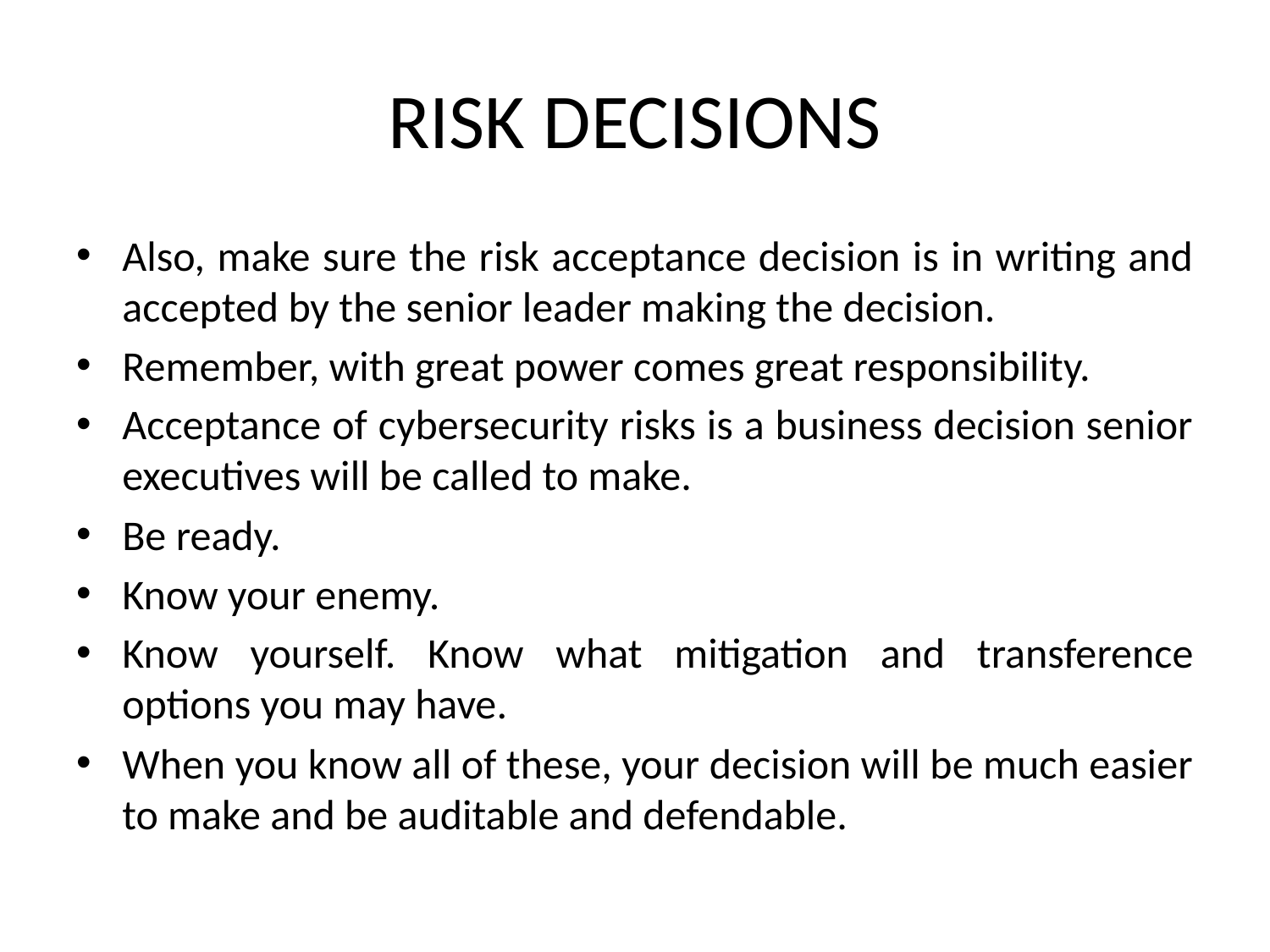

# RISK DECISIONS
Also, make sure the risk acceptance decision is in writing and accepted by the senior leader making the decision.
Remember, with great power comes great responsibility.
Acceptance of cybersecurity risks is a business decision senior executives will be called to make.
Be ready.
Know your enemy.
Know yourself. Know what mitigation and transference options you may have.
When you know all of these, your decision will be much easier to make and be auditable and defendable.